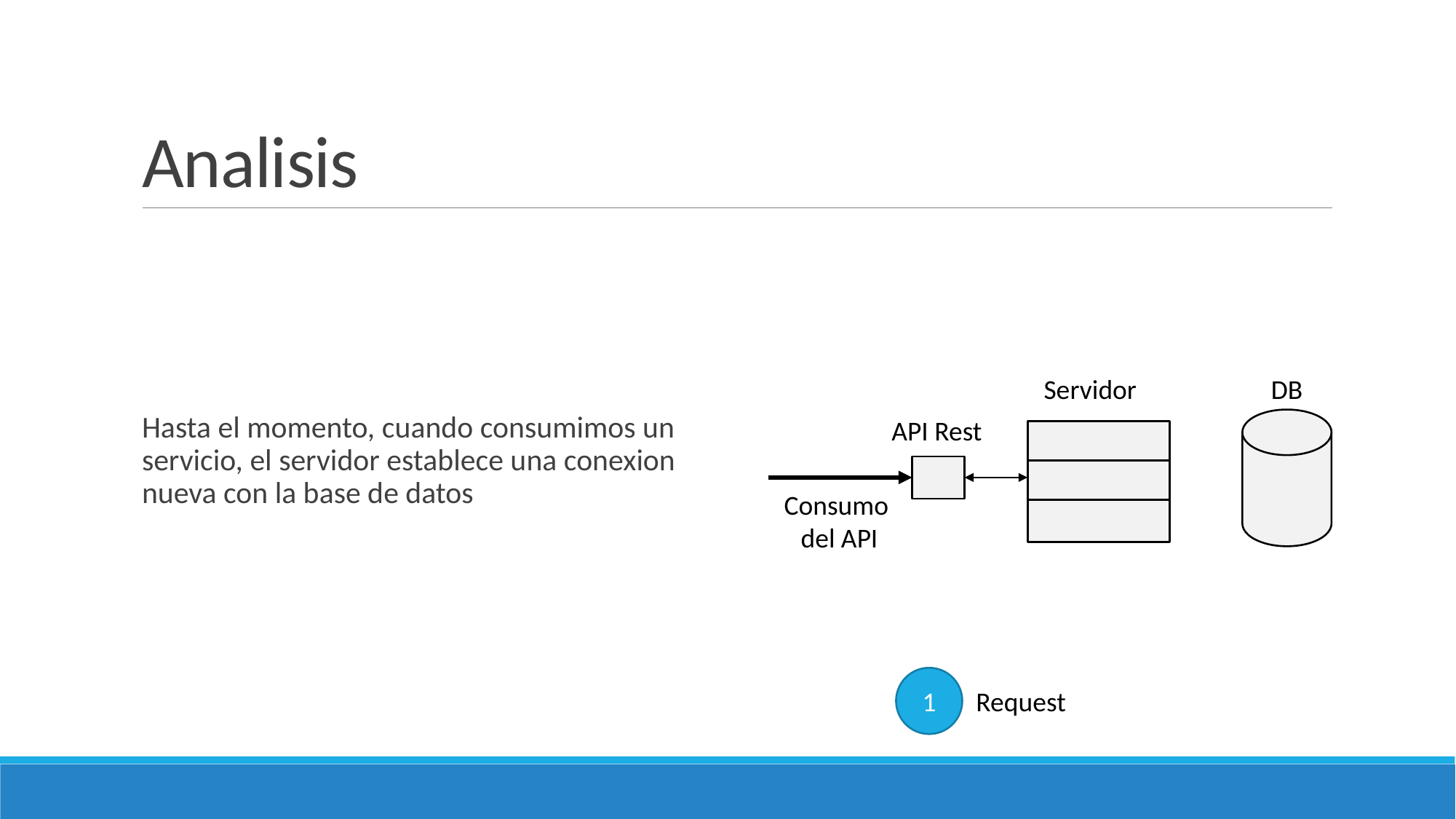

# Analisis
Hasta el momento, cuando consumimos un servicio, el servidor establece una conexion nueva con la base de datos
Servidor
DB
API Rest

Consumo
del API

1
Request